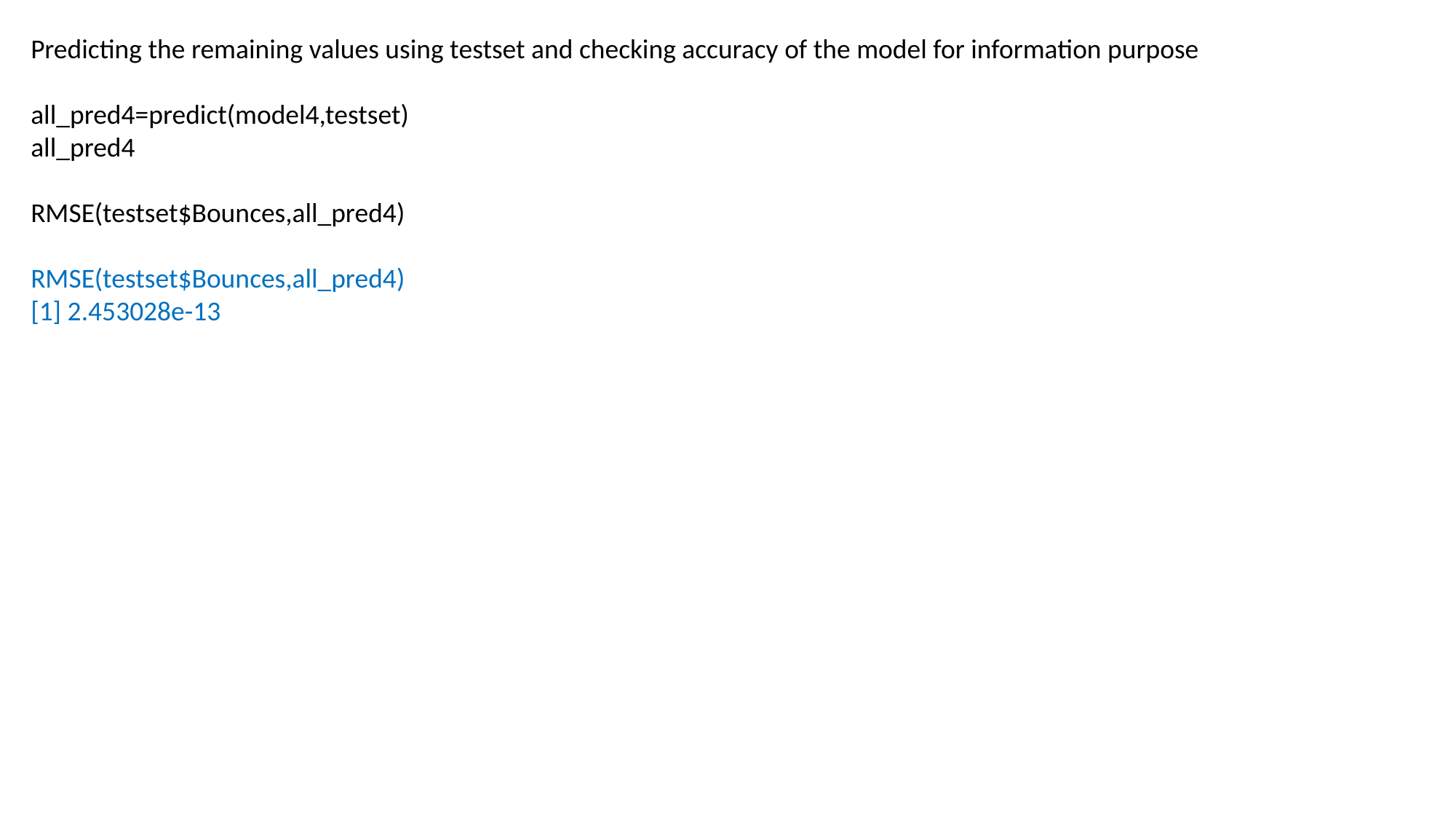

Predicting the remaining values using testset and checking accuracy of the model for information purpose

all_pred4=predict(model4,testset)
all_pred4

RMSE(testset$Bounces,all_pred4)

RMSE(testset$Bounces,all_pred4)
[1] 2.453028e-13